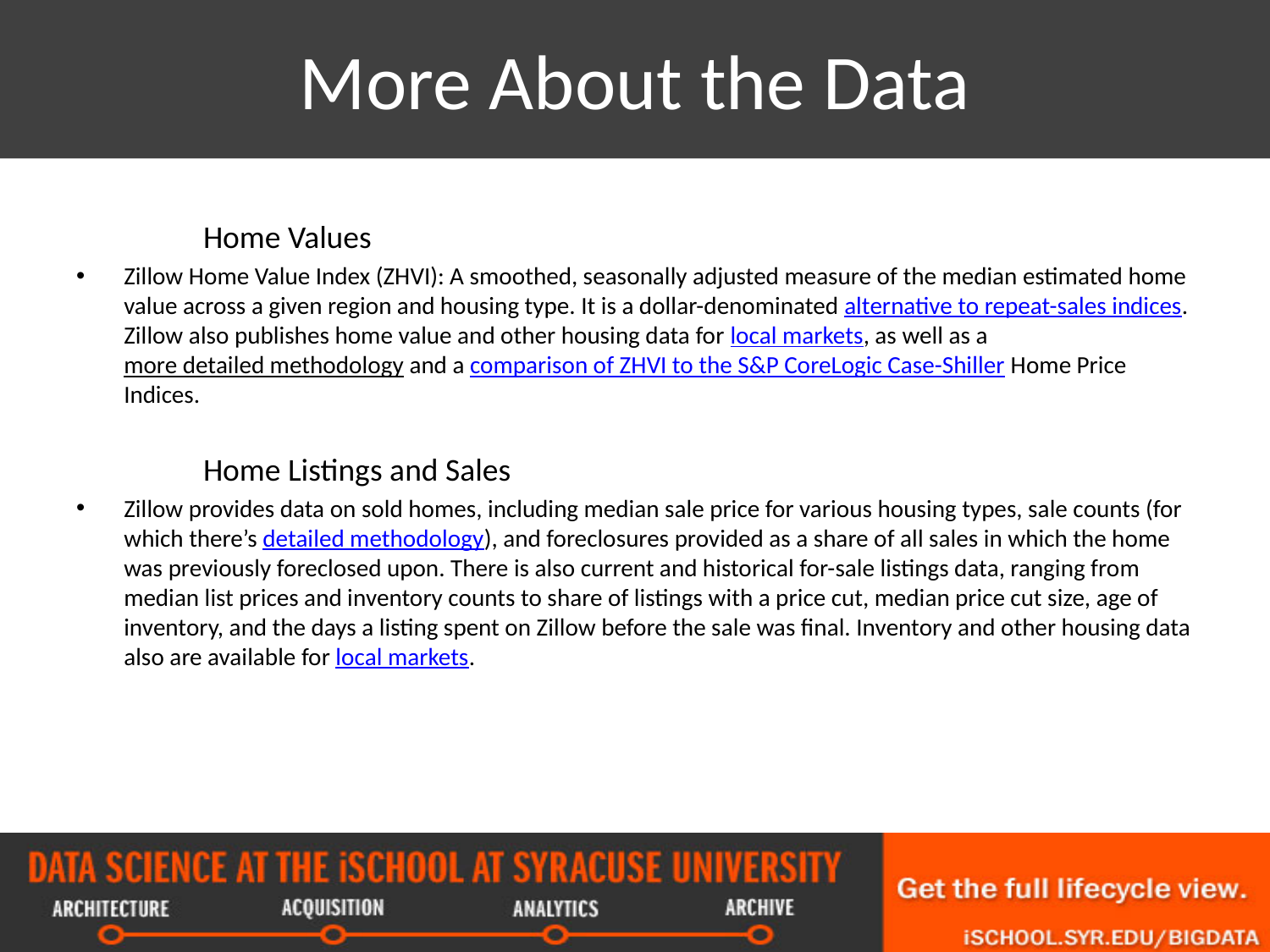

# More About the Data

	Home Values
Zillow Home Value Index (ZHVI): A smoothed, seasonally adjusted measure of the median estimated home value across a given region and housing type. It is a dollar-denominated alternative to repeat-sales indices. Zillow also publishes home value and other housing data for local markets, as well as a more detailed methodology and a comparison of ZHVI to the S&P CoreLogic Case-Shiller Home Price Indices.

Home Listings and Sales
Zillow provides data on sold homes, including median sale price for various housing types, sale counts (for which there’s detailed methodology), and foreclosures provided as a share of all sales in which the home was previously foreclosed upon. There is also current and historical for-sale listings data, ranging from median list prices and inventory counts to share of listings with a price cut, median price cut size, age of inventory, and the days a listing spent on Zillow before the sale was final. Inventory and other housing data also are available for local markets.